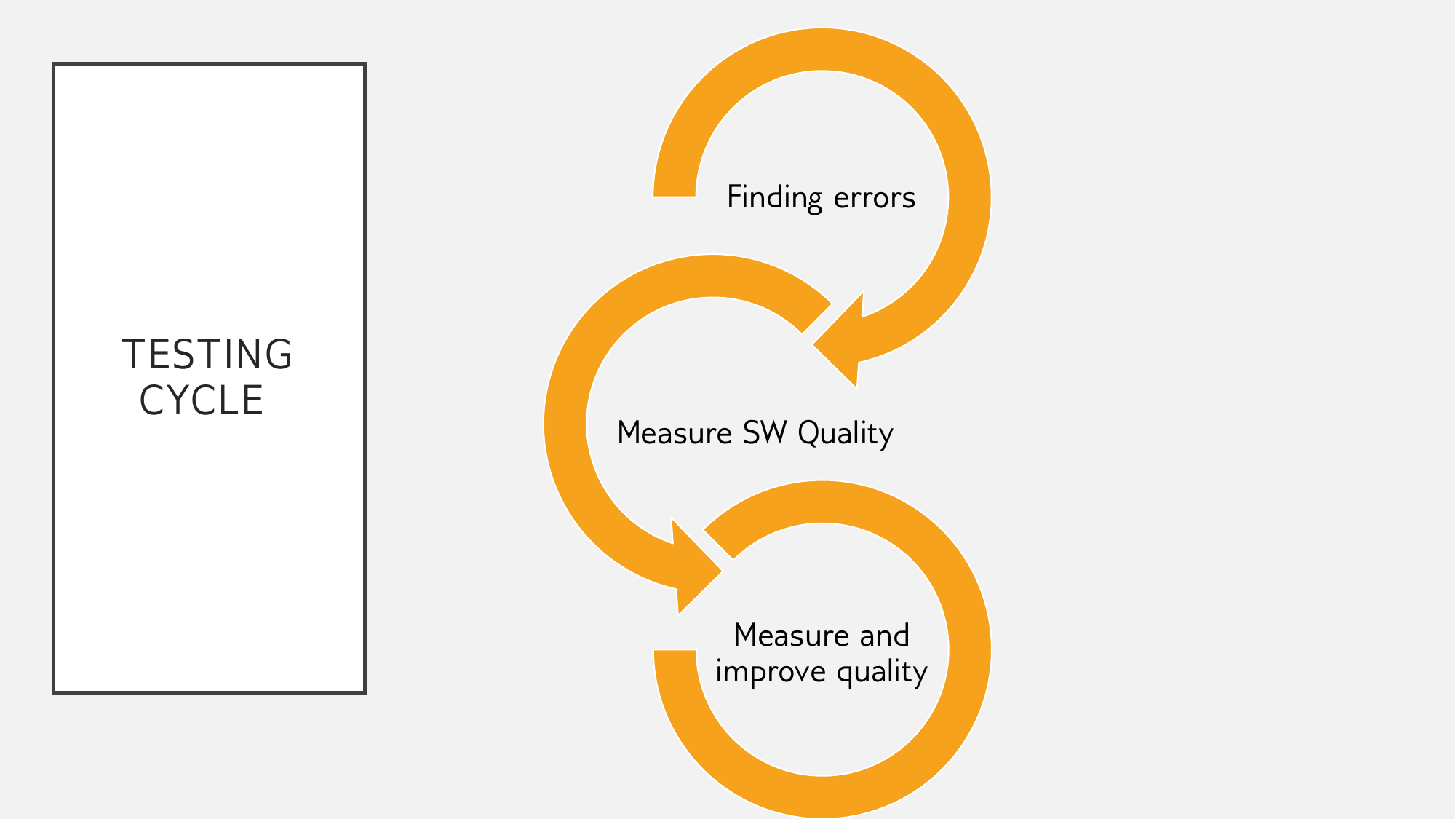

Finding errors
Measure SW Quality
Measure and improve quality
# Testing Cycle